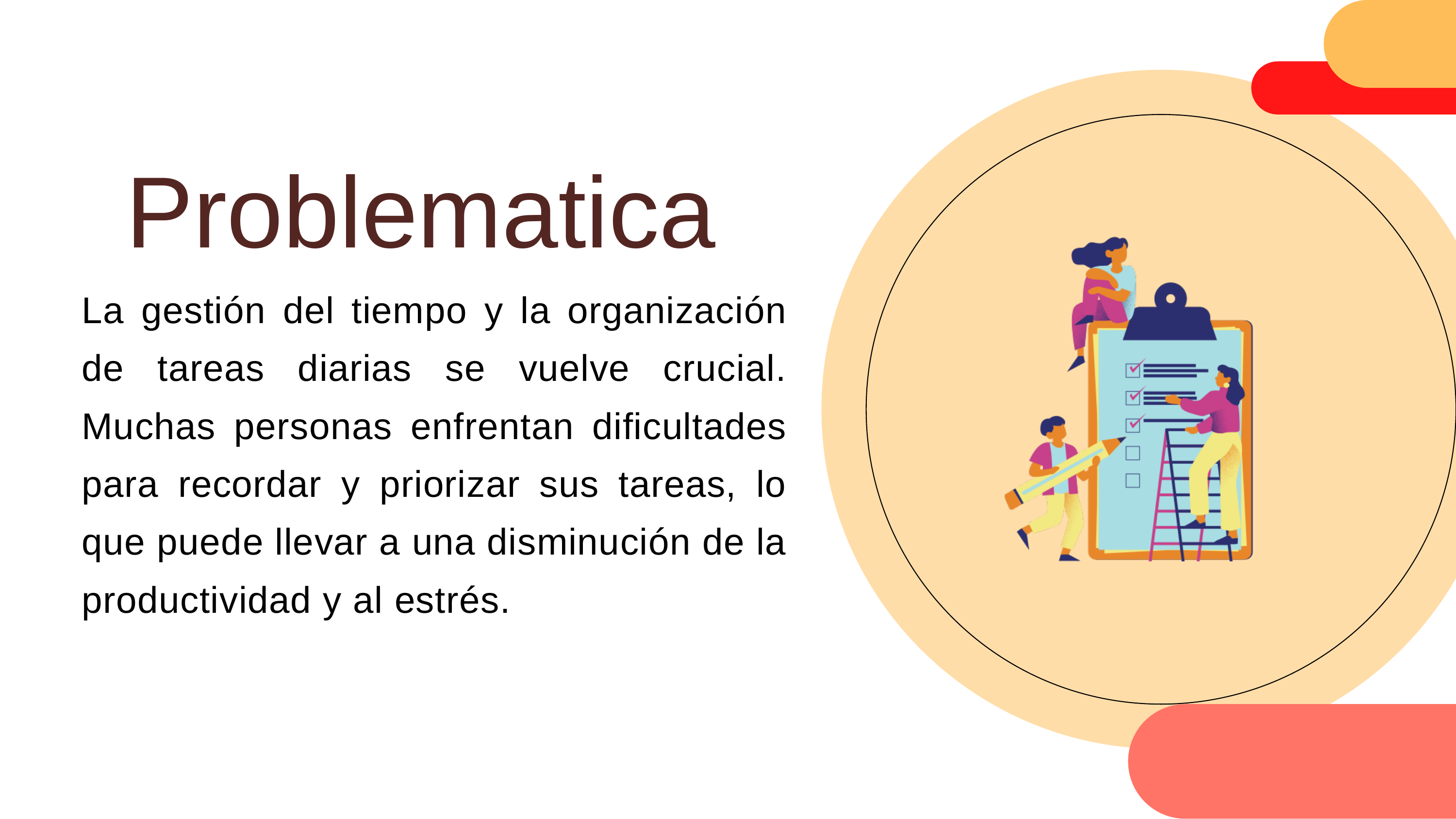

Problematica

La gestión del tiempo y la organización de tareas diarias se vuelve crucial. Muchas personas enfrentan dificultades para recordar y priorizar sus tareas, lo que puede llevar a una disminución de la productividad y al estrés.